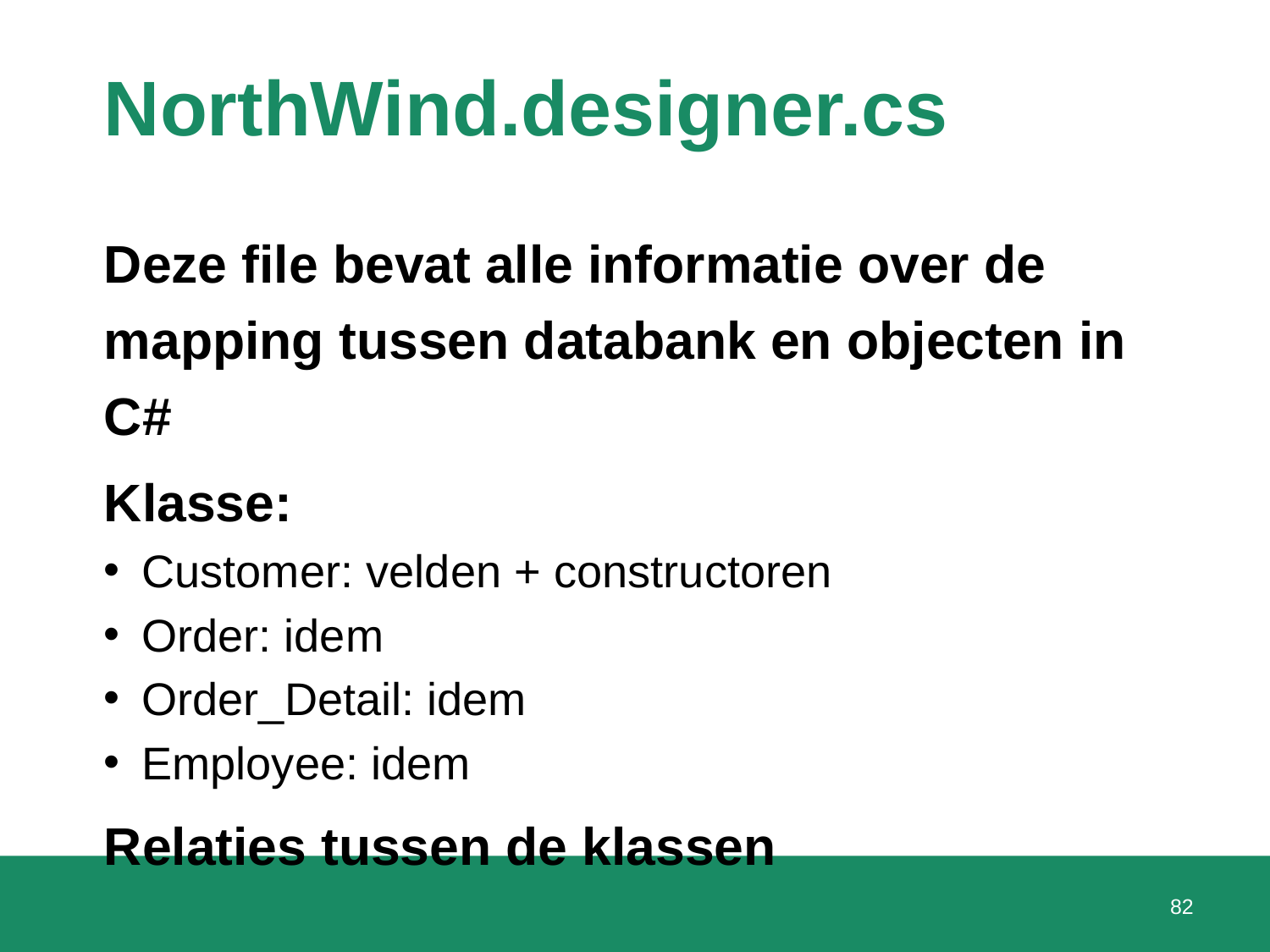

# NorthWind.designer.cs
Deze file bevat alle informatie over de mapping tussen databank en objecten in C#
Klasse:
Customer: velden + constructoren
Order: idem
Order_Detail: idem
Employee: idem
Relaties tussen de klassen
82